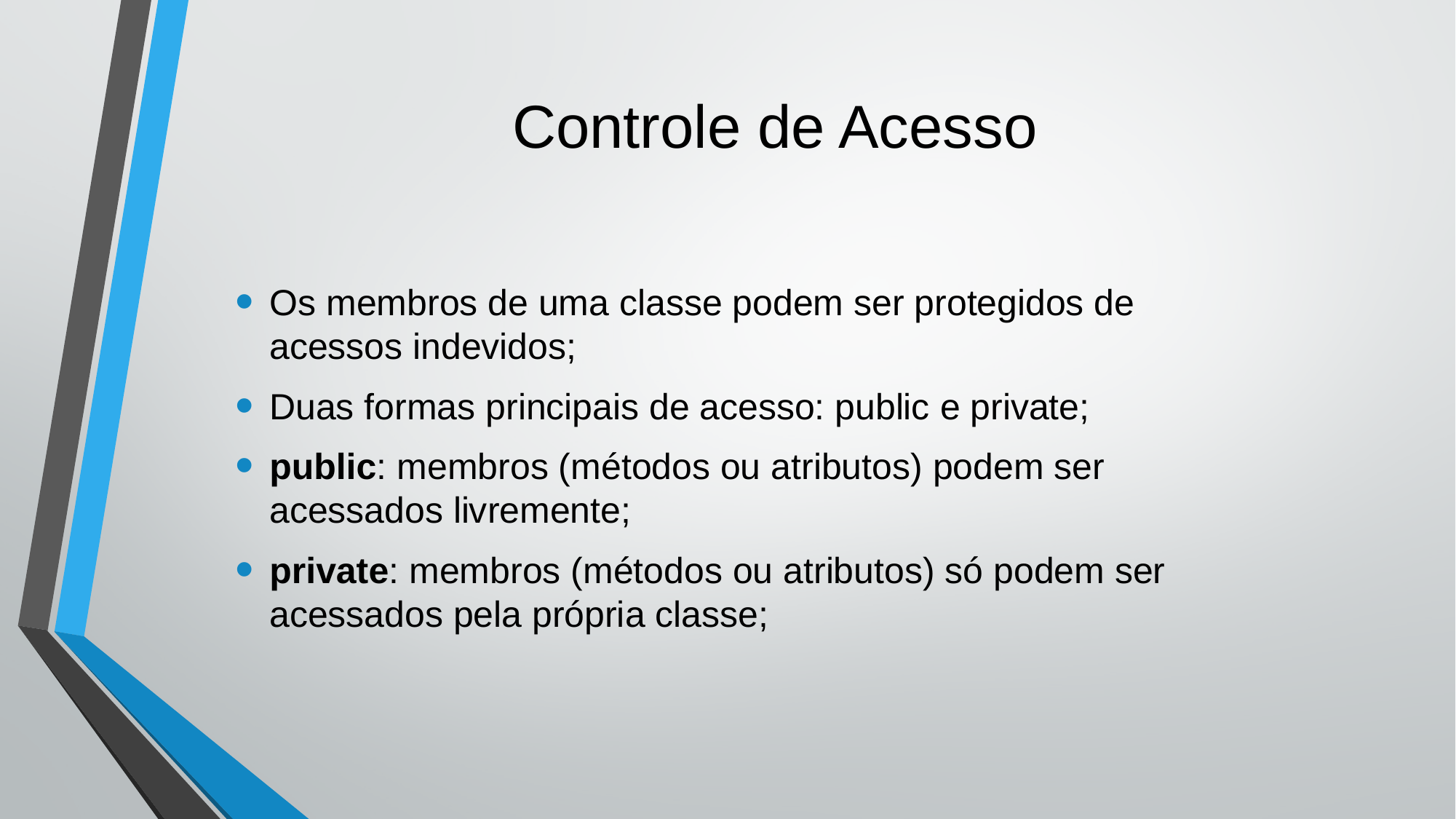

# Controle de Acesso
Os membros de uma classe podem ser protegidos de acessos indevidos;
Duas formas principais de acesso: public e private;
public: membros (métodos ou atributos) podem ser acessados livremente;
private: membros (métodos ou atributos) só podem ser acessados pela própria classe;